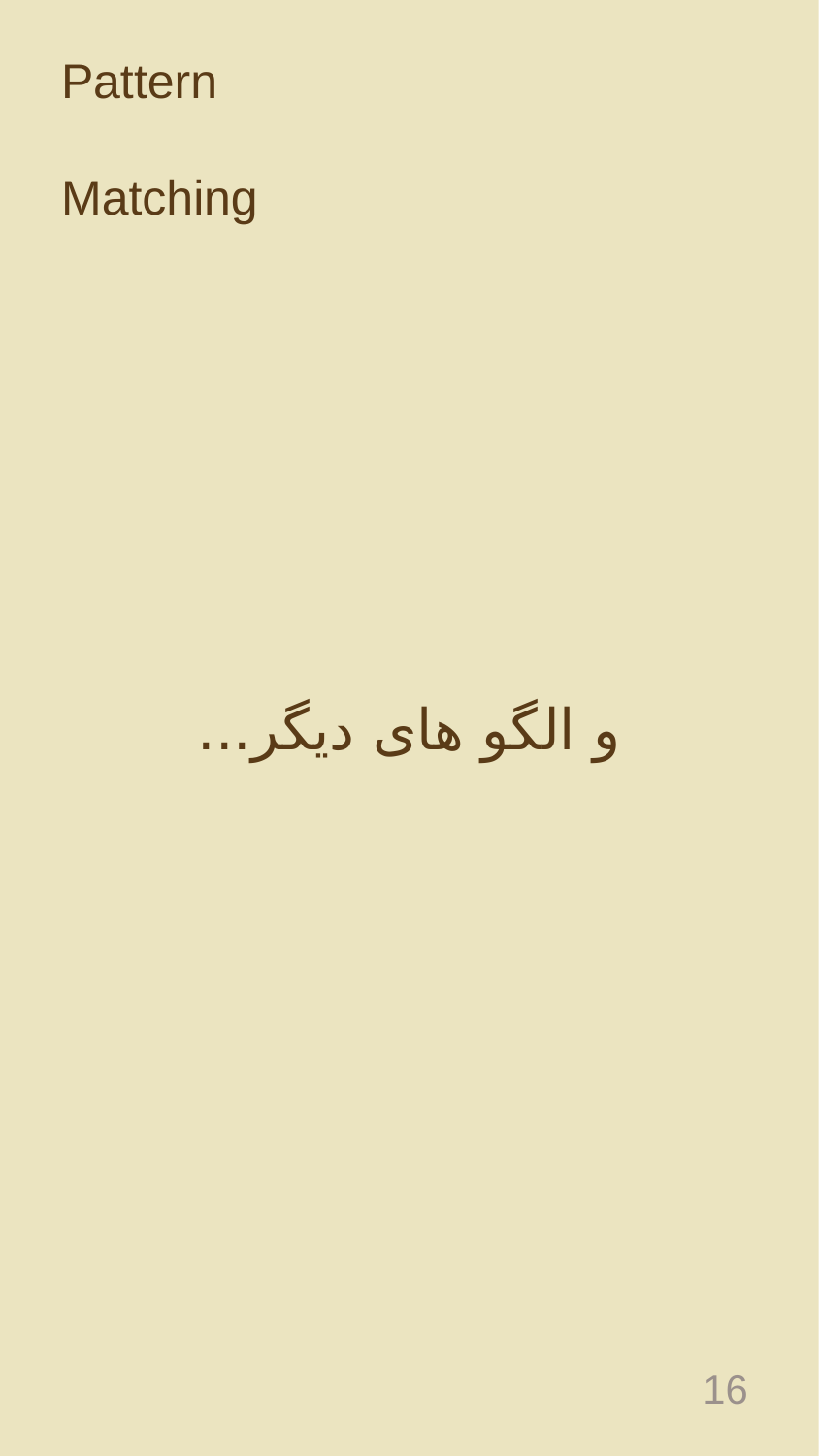

Pattern
  Matching
و الگو های دیگر...
16